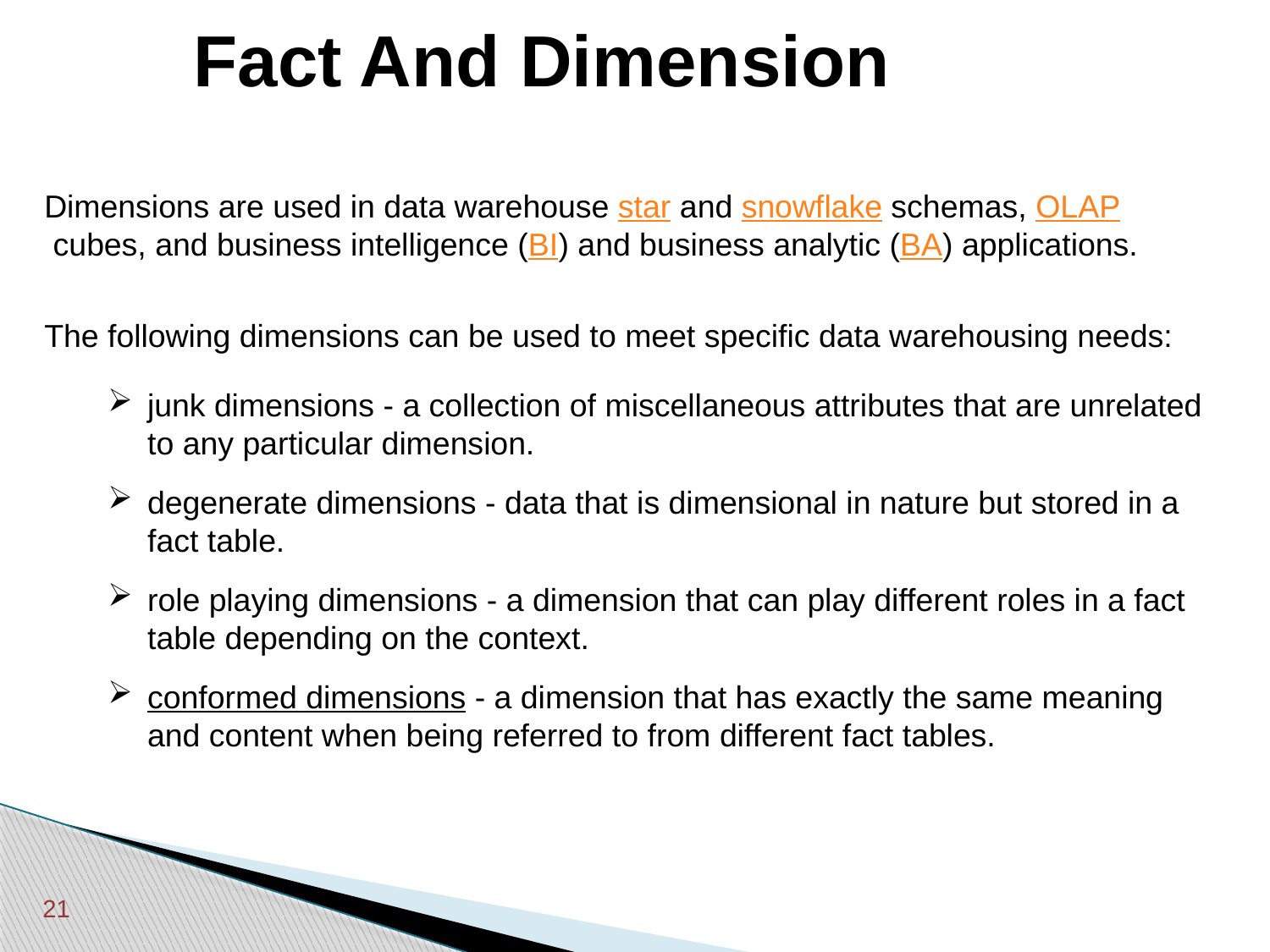

# Fact And Dimension

Dimensions are used in data warehouse star and snowflake schemas, OLAP cubes, and business intelligence (BI) and business analytic (BA) applications.
The following dimensions can be used to meet specific data warehousing needs:
junk dimensions - a collection of miscellaneous attributes that are unrelated to any particular dimension.
degenerate dimensions - data that is dimensional in nature but stored in a fact table.
role playing dimensions - a dimension that can play different roles in a fact table depending on the context.
conformed dimensions - a dimension that has exactly the same meaning and content when being referred to from different fact tables.
21